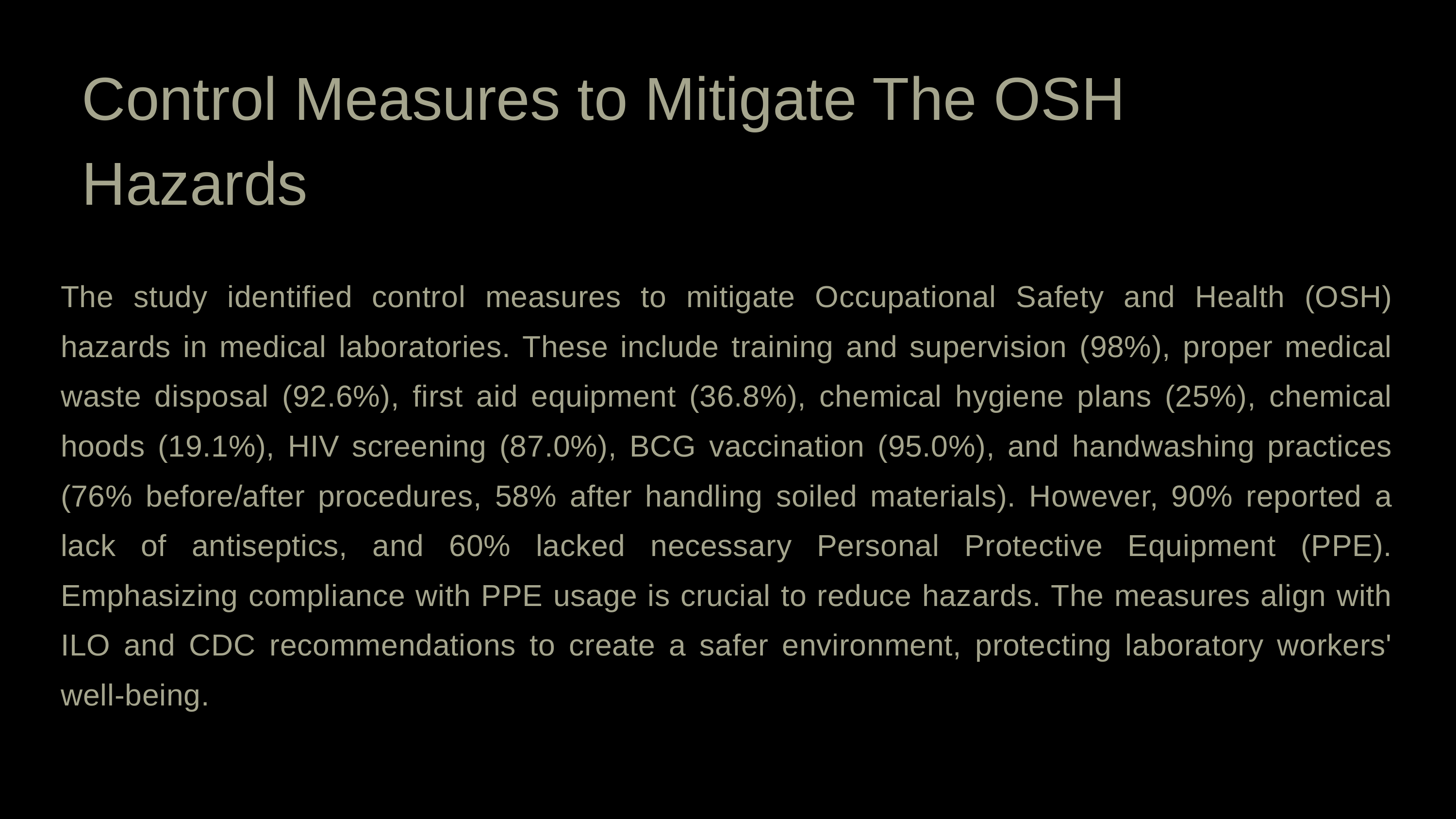

Control Measures to Mitigate The OSH Hazards
The study identified control measures to mitigate Occupational Safety and Health (OSH) hazards in medical laboratories. These include training and supervision (98%), proper medical waste disposal (92.6%), first aid equipment (36.8%), chemical hygiene plans (25%), chemical hoods (19.1%), HIV screening (87.0%), BCG vaccination (95.0%), and handwashing practices (76% before/after procedures, 58% after handling soiled materials). However, 90% reported a lack of antiseptics, and 60% lacked necessary Personal Protective Equipment (PPE). Emphasizing compliance with PPE usage is crucial to reduce hazards. The measures align with ILO and CDC recommendations to create a safer environment, protecting laboratory workers' well-being.